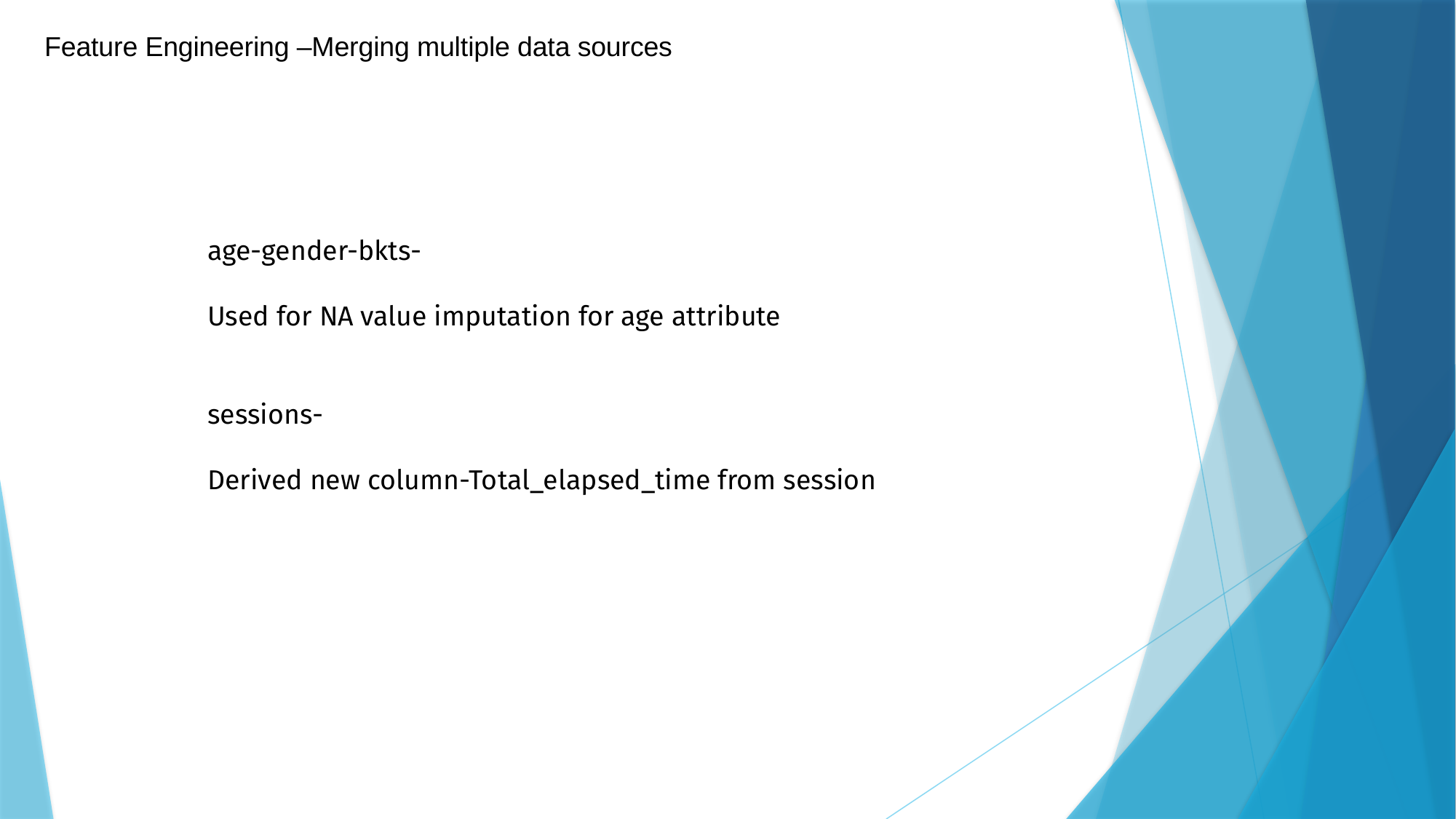

Feature Engineering –Merging multiple data sources
age-gender-bkts-

Used for NA value imputation for age attribute

sessions-

Derived new column-Total_elapsed_time from session